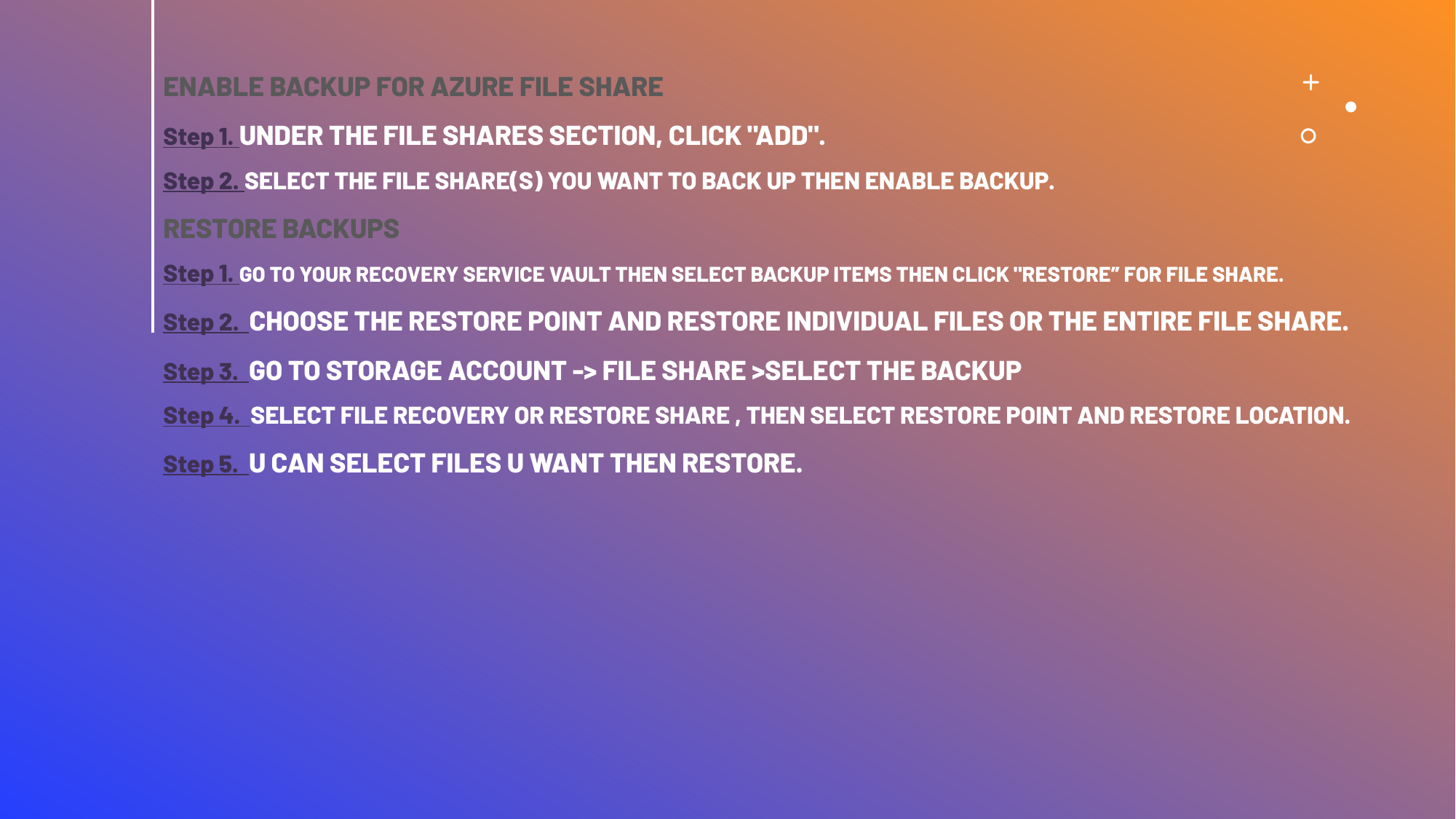

# Enable Backup for Azure File Share Step 1. Under the File Shares section, click "Add". Step 2. Select the file share(s) you want to back up then Enable Backup. Restore Backups Step 1. Go to your Recovery Service Vault then Select Backup items then Click "Restore” for File Share. Step 2.  Choose the restore point and restore individual files or the entire file share. Step 3.  Go to Storage Account -> file share >select the backup Step 4.  select file recovery or restore share , then select restore point and restore location. Step 5.  u can select files u want then Restore.